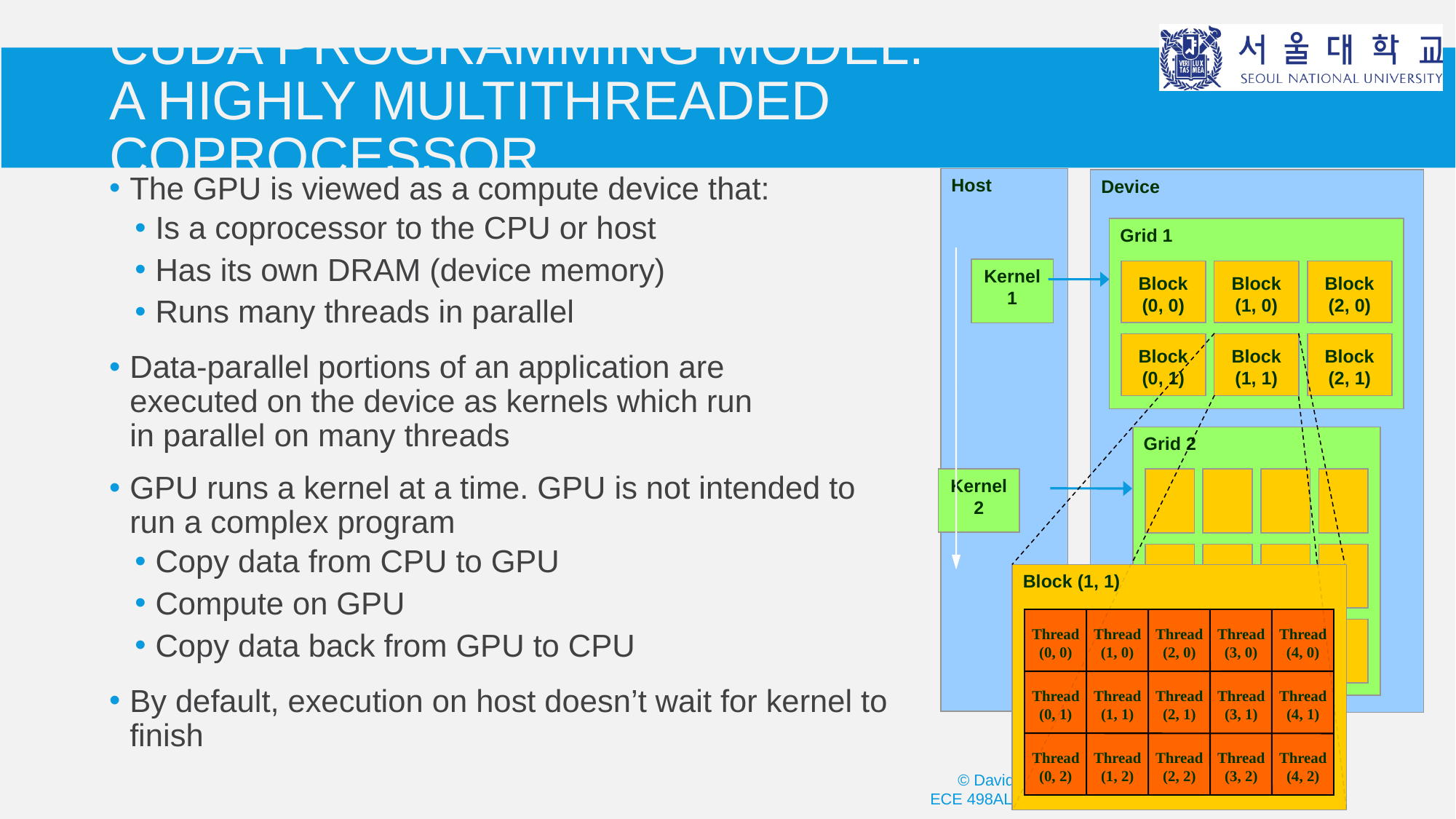

# CUDA Programming Model: A Highly Multithreaded Coprocessor
The GPU is viewed as a compute device that:
Is a coprocessor to the CPU or host
Has its own DRAM (device memory)
Runs many threads in parallel
Data-parallel portions of an application are
executed on the device as kernels which run
in parallel on many threads
GPU runs a kernel at a time. GPU is not intended to run a complex program
Copy data from CPU to GPU
Compute on GPU
Copy data back from GPU to CPU
By default, execution on host doesn’t wait for kernel to finish

Host
Device
Grid 1
Block
(0, 0)
Block
(1, 0)
Block
(2, 0)
Block
(0, 1)
Block
(1, 1)
Block
(2, 1)

Kernel 1

Grid 2

Kernel 2

Block (1, 1)

Thread
(0, 0)
Thread
(1, 0)
Thread
(2, 0)
Thread
(3, 0)
Thread
(4, 0)
Thread
(0, 1)
Thread
(1, 1)
Thread
(2, 1)
Thread
(3, 1)
Thread
(4, 1)
Thread
(0, 2)
Thread
(1, 2)
Thread
(2, 2)
Thread
(3, 2)
Thread
(4, 2)
© David Kirk/NVIDIA and Wen-mei W. Hwu, 2007
ECE 498AL, University of Illinois, Urbana-Champaign